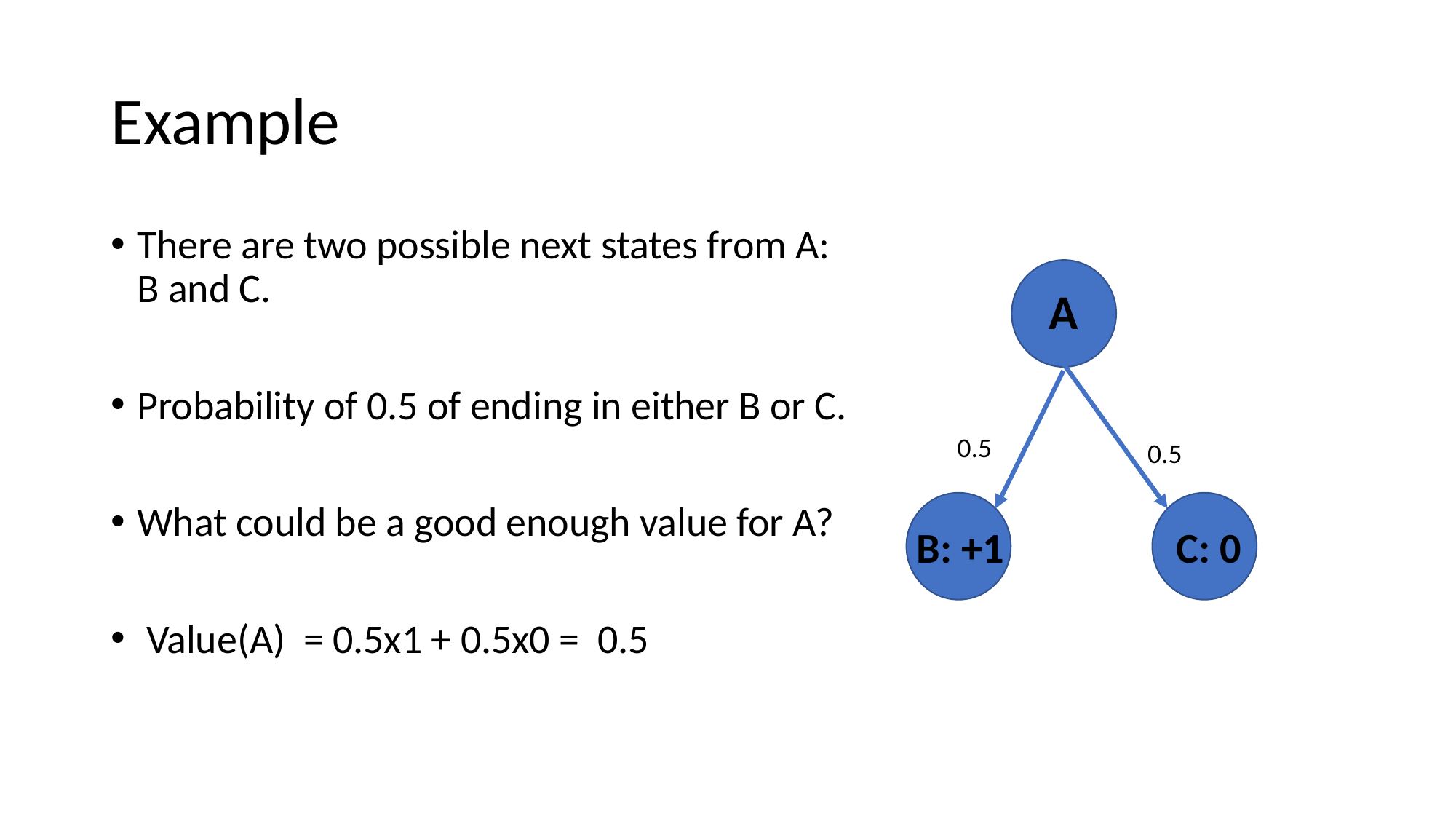

# Example
There are two possible next states from A: B and C.

Probability of 0.5 of ending in either B or C.

What could be a good enough value for A?

 Value(A)  = 0.5x1 + 0.5x0 =  0.5

A
0.5
0.5

B: +1
C: 0